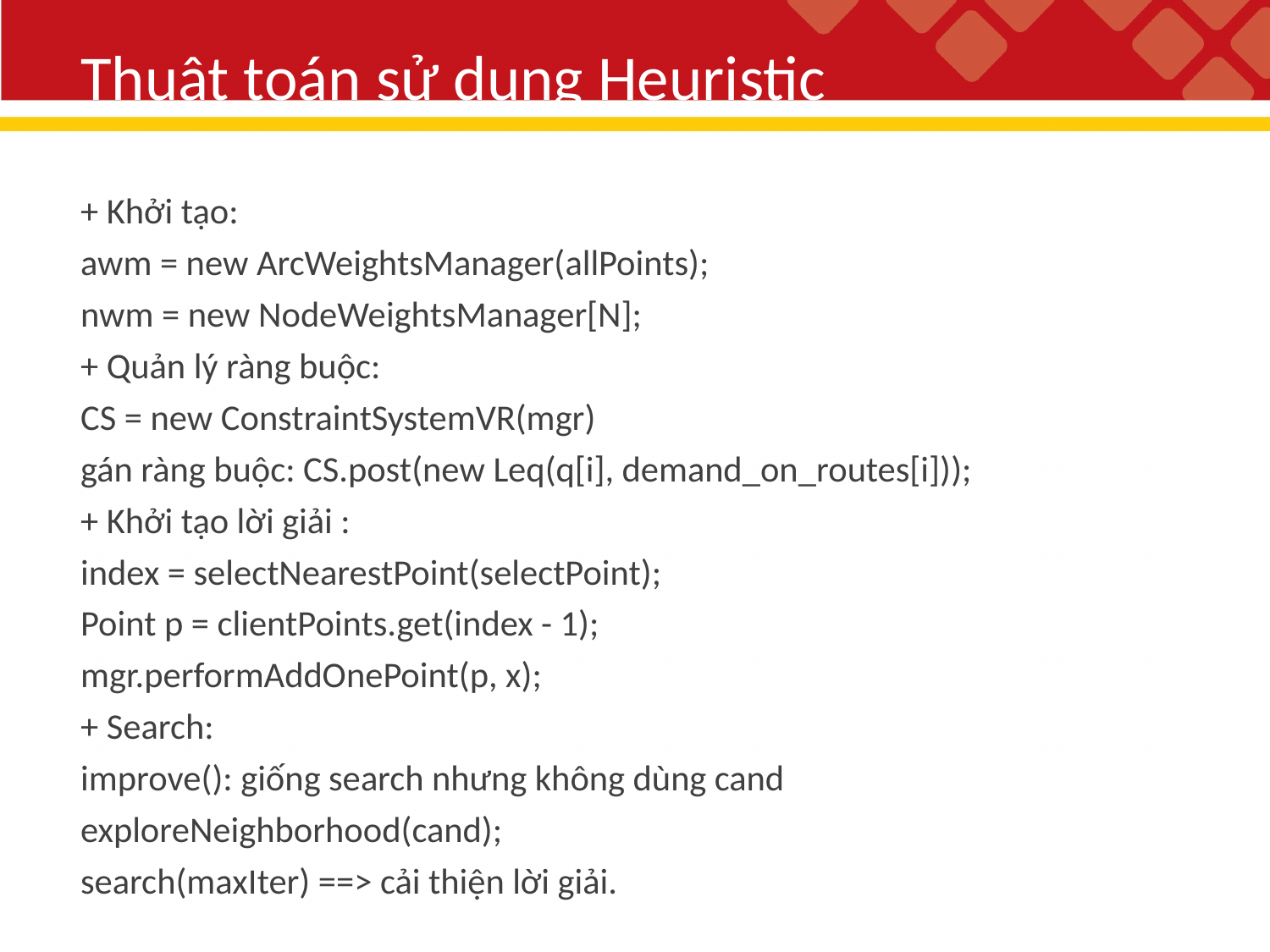

# Thuật toán sử dụng Heuristic
+ Khởi tạo:
awm = new ArcWeightsManager(allPoints);
nwm = new NodeWeightsManager[N];
+ Quản lý ràng buộc:
CS = new ConstraintSystemVR(mgr)
gán ràng buộc: CS.post(new Leq(q[i], demand_on_routes[i]));
+ Khởi tạo lời giải :
index = selectNearestPoint(selectPoint);
Point p = clientPoints.get(index - 1);
mgr.performAddOnePoint(p, x);
+ Search:
improve(): giống search nhưng không dùng cand
exploreNeighborhood(cand);
search(maxIter) ==> cải thiện lời giải.